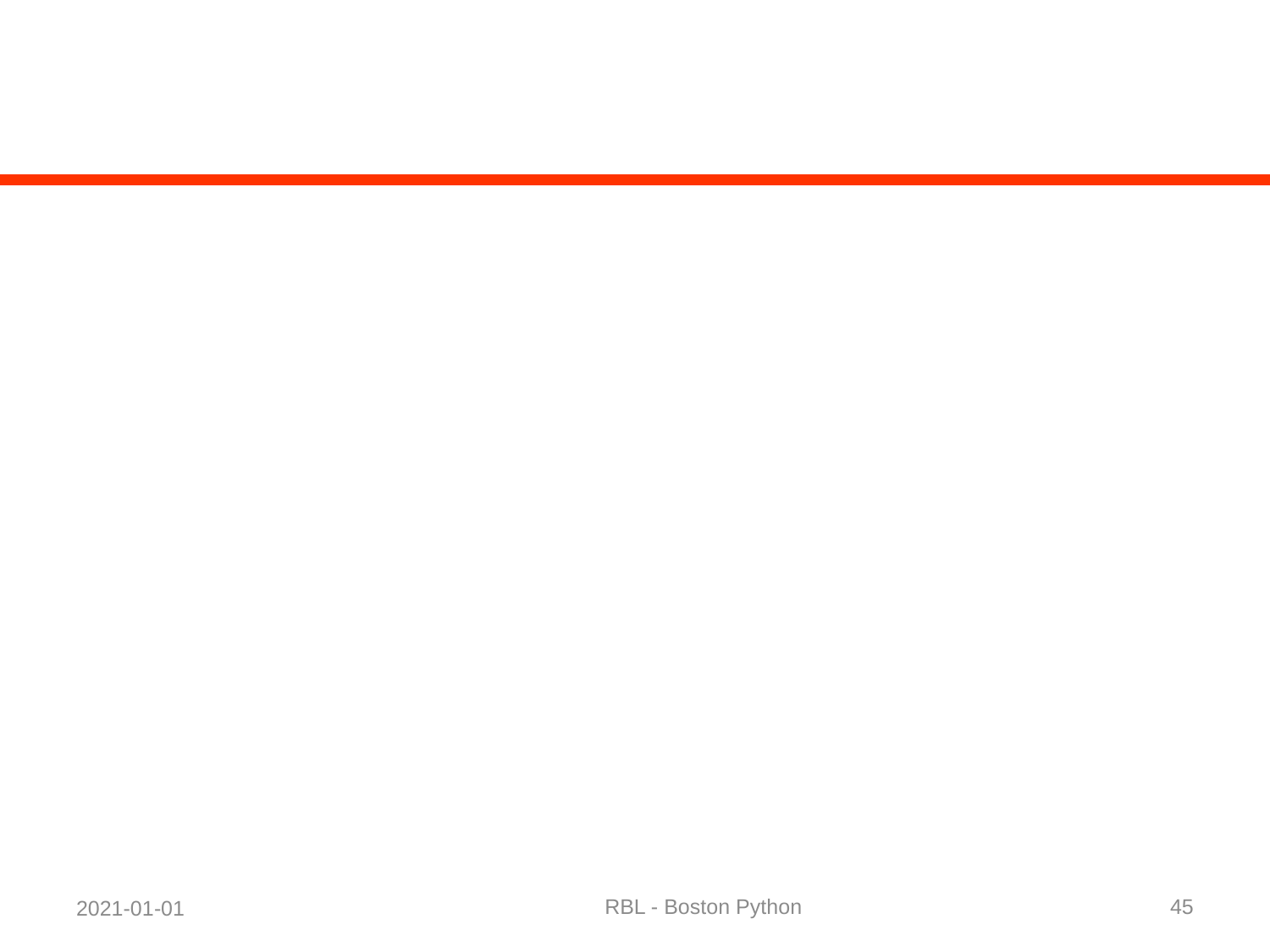

#

RBL - Boston Python
45
2021-01-01